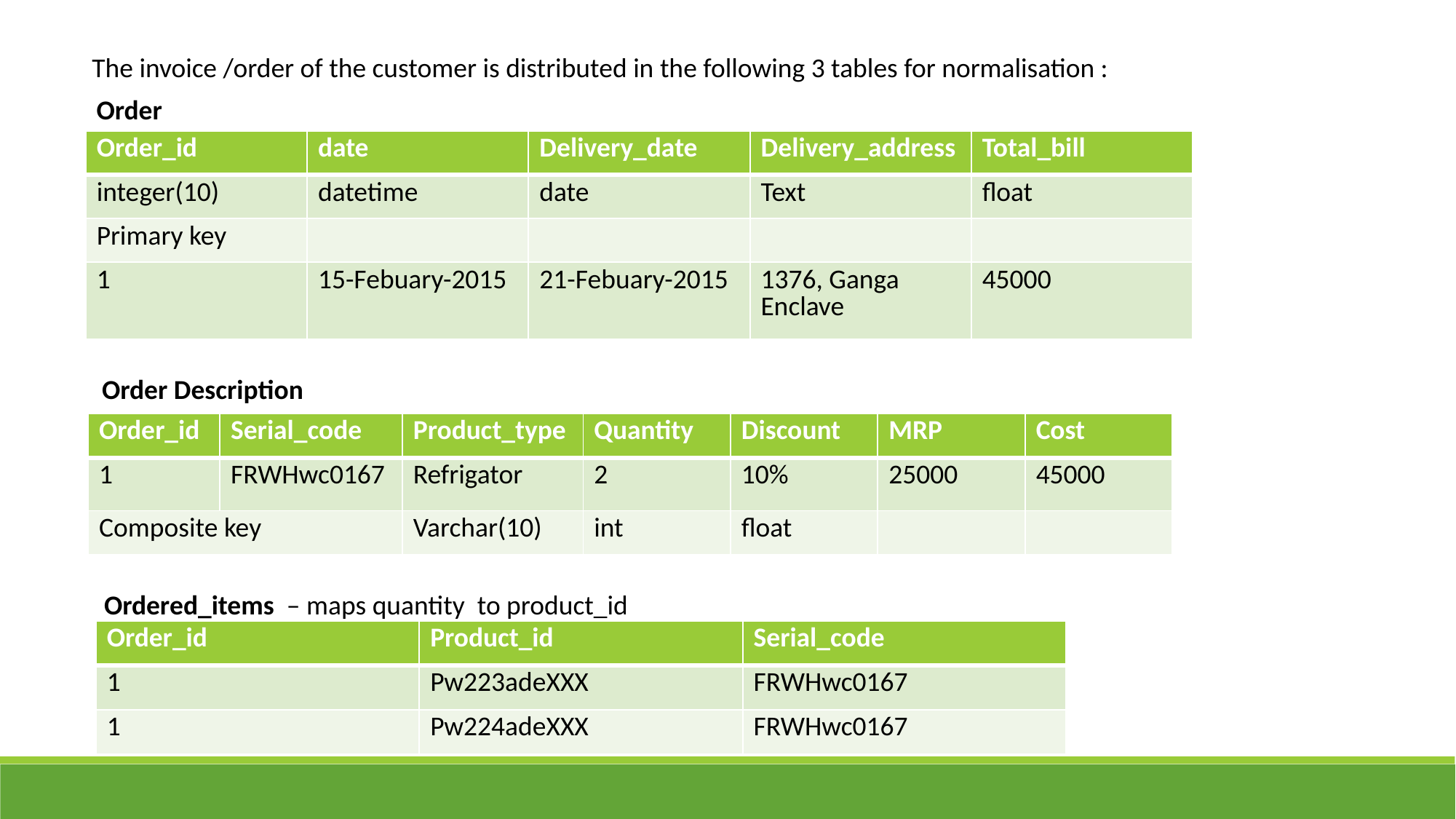

The invoice /order of the customer is distributed in the following 3 tables for normalisation :
Order
| Order\_id | date | Delivery\_date | Delivery\_address | Total\_bill |
| --- | --- | --- | --- | --- |
| integer(10) | datetime | date | Text | float |
| Primary key |  |  |  |  |
| 1 | 15-Febuary-2015 | 21-Febuary-2015 | 1376, Ganga Enclave | 45000 |

Order Description
| Order\_id | Serial\_code | Product\_type | Quantity | Discount | MRP | Cost |
| --- | --- | --- | --- | --- | --- | --- |
| 1 | FRWHwc0167 | Refrigator | 2 | 10% | 25000 | 45000 |
| Composite key |  | Varchar(10) | int | float |  |  |
Ordered_items  – maps quantity  to product_id
| Order\_id | Product\_id | Serial\_code |
| --- | --- | --- |
| 1 | Pw223adeXXX | FRWHwc0167 |
| 1 | Pw224adeXXX | FRWHwc0167 |